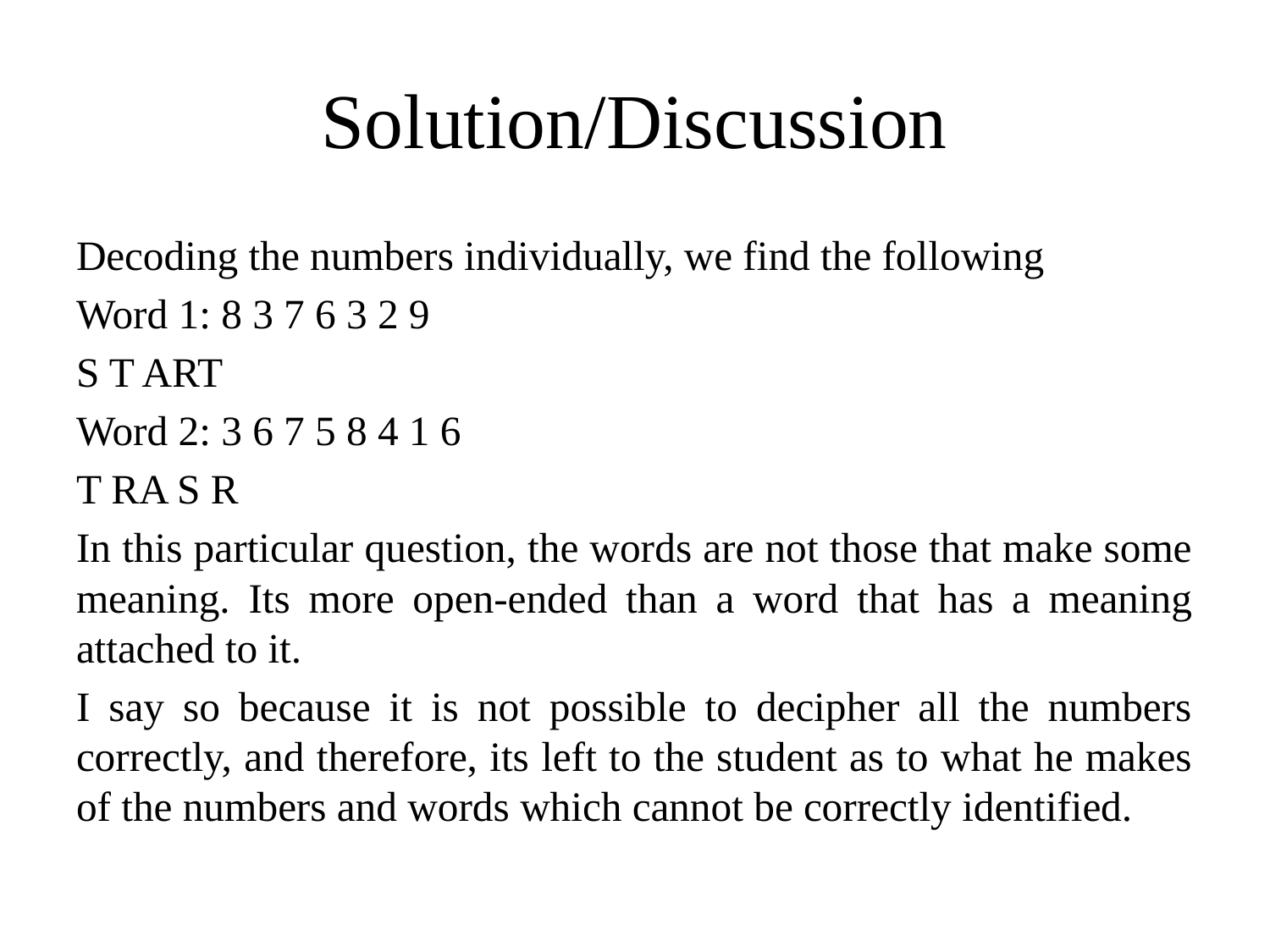

# Solution/Discussion
Decoding the numbers individually, we find the following
Word 1: 8 3 7 6 3 2 9
S T ART
Word 2: 3 6 7 5 8 4 1 6
T RA S R
In this particular question, the words are not those that make some meaning. Its more open-ended than a word that has a meaning attached to it.
I say so because it is not possible to decipher all the numbers correctly, and therefore, its left to the student as to what he makes of the numbers and words which cannot be correctly identified.